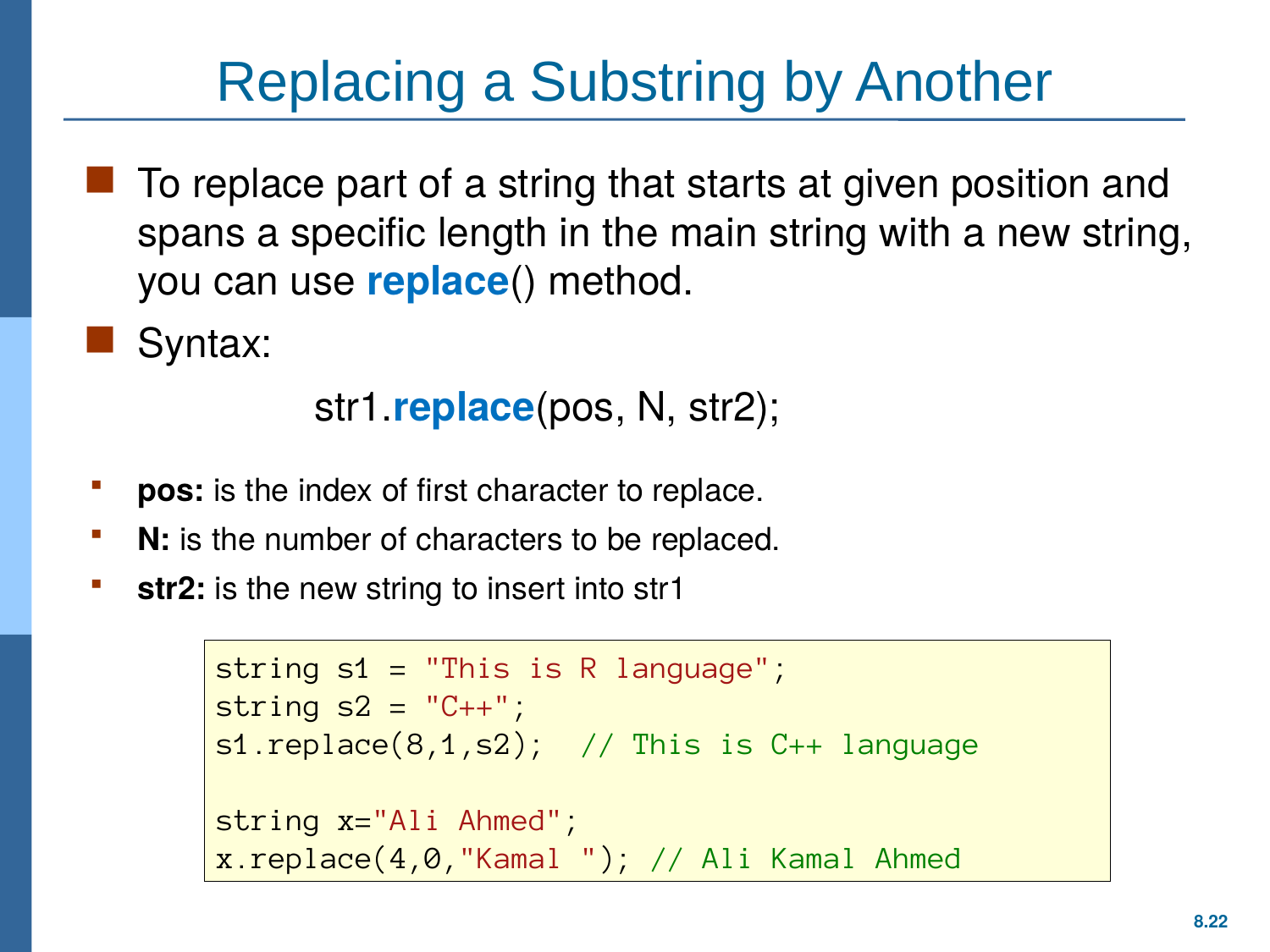

# Replacing a Substring by Another
To replace part of a string that starts at given position and spans a specific length in the main string with a new string, you can use replace() method.
Syntax:
                    str1.replace(pos, N, str2);

pos: is the index of first character to replace.
N: is the number of characters to be replaced.
str2: is the new string to insert into str1

string s1 = "This is R language";
string s2 = "C++";
s1.replace(8,1,s2);  // This is C++ language

string x="Ali Ahmed";
x.replace(4,0,"Kamal "); // Ali Kamal Ahmed